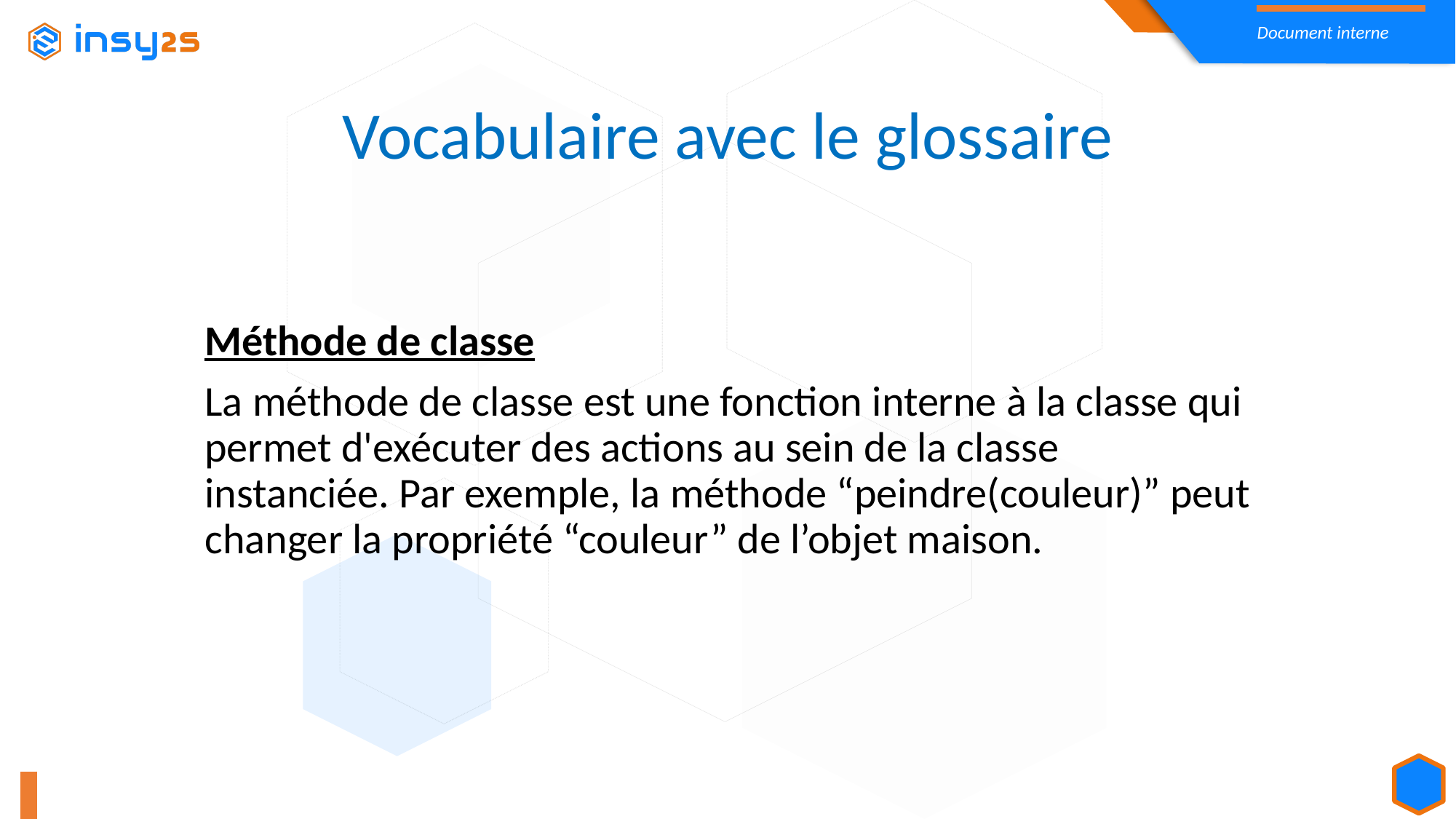

Vocabulaire avec le glossaire
Méthode de classe
La méthode de classe est une fonction interne à la classe qui permet d'exécuter des actions au sein de la classe instanciée. Par exemple, la méthode “peindre(couleur)” peut changer la propriété “couleur” de l’objet maison.